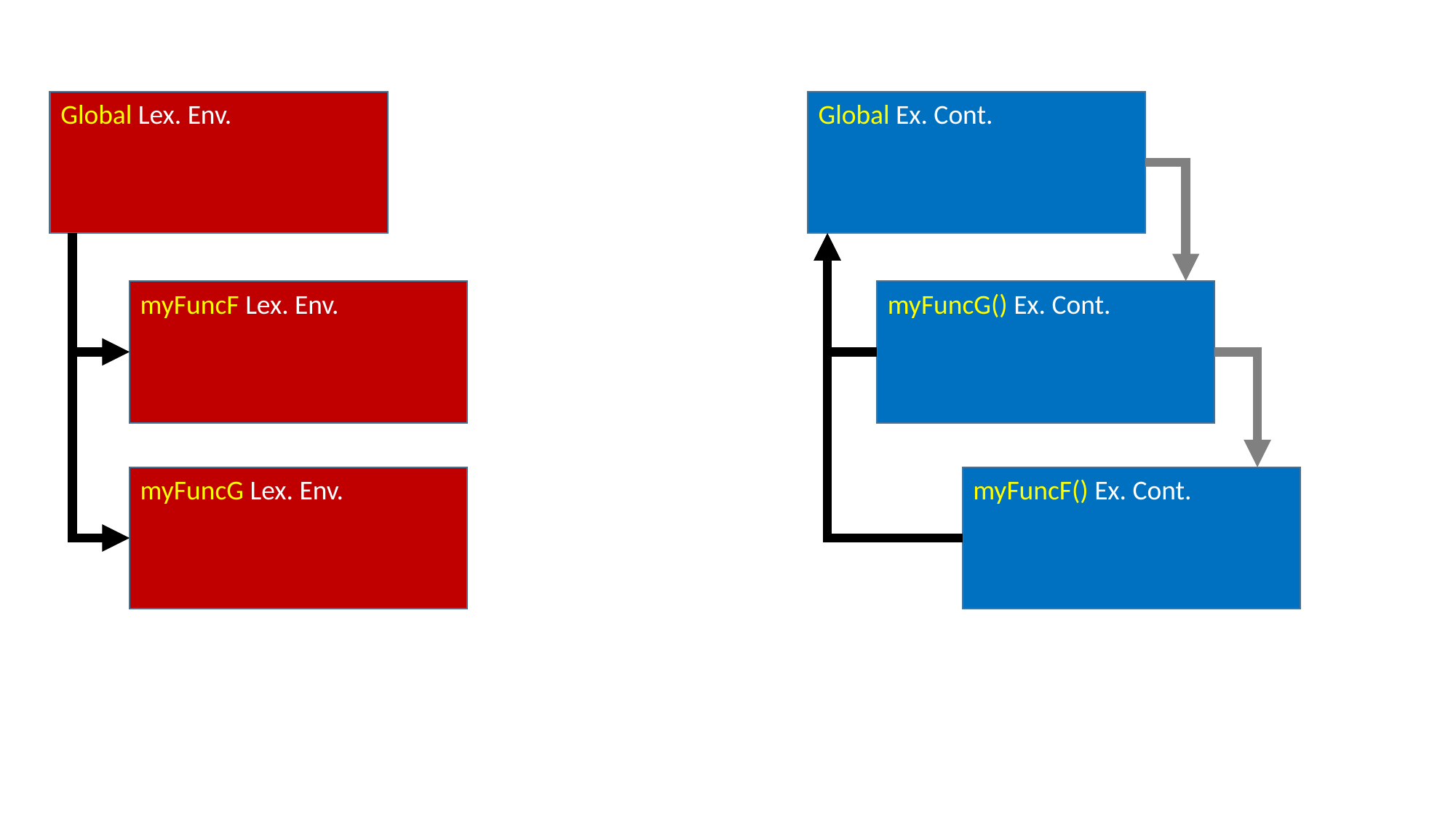

Global Lex. Env.
Global Ex. Cont.
myFuncG() Ex. Cont.
myFuncF Lex. Env.
myFuncG Lex. Env.
myFuncF() Ex. Cont.